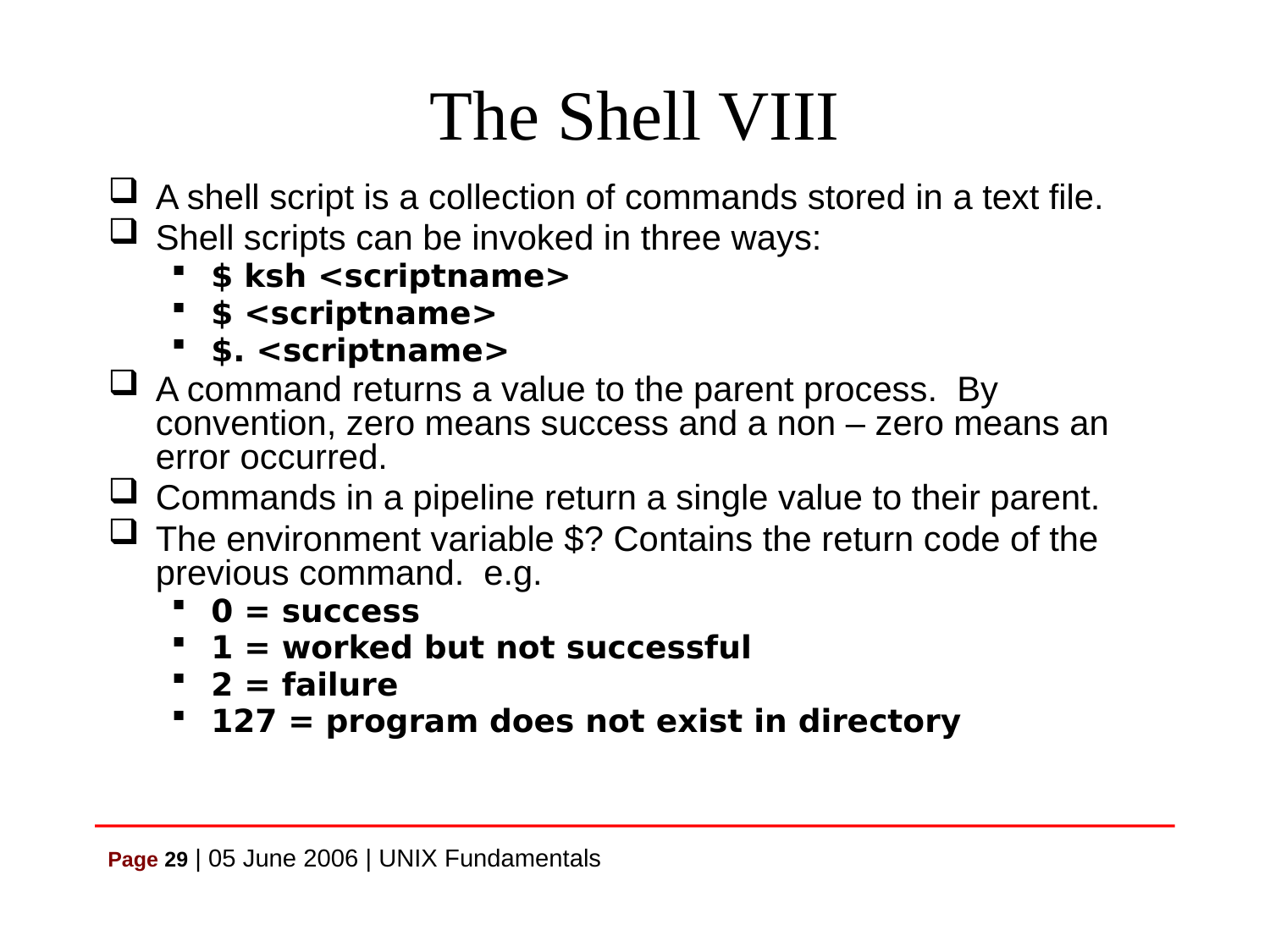

# The Shell VIII
A shell script is a collection of commands stored in a text file.
Shell scripts can be invoked in three ways:
$ ksh <scriptname>
$ <scriptname>
$. <scriptname>
A command returns a value to the parent process.  By convention, zero means success and a non – zero means an error occurred.
Commands in a pipeline return a single value to their parent.
The environment variable $? Contains the return code of the previous command.  e.g.
0 = success
1 = worked but not successful
2 = failure
127 = program does not exist in directory
Page 29 | 05 June 2006 | UNIX Fundamentals